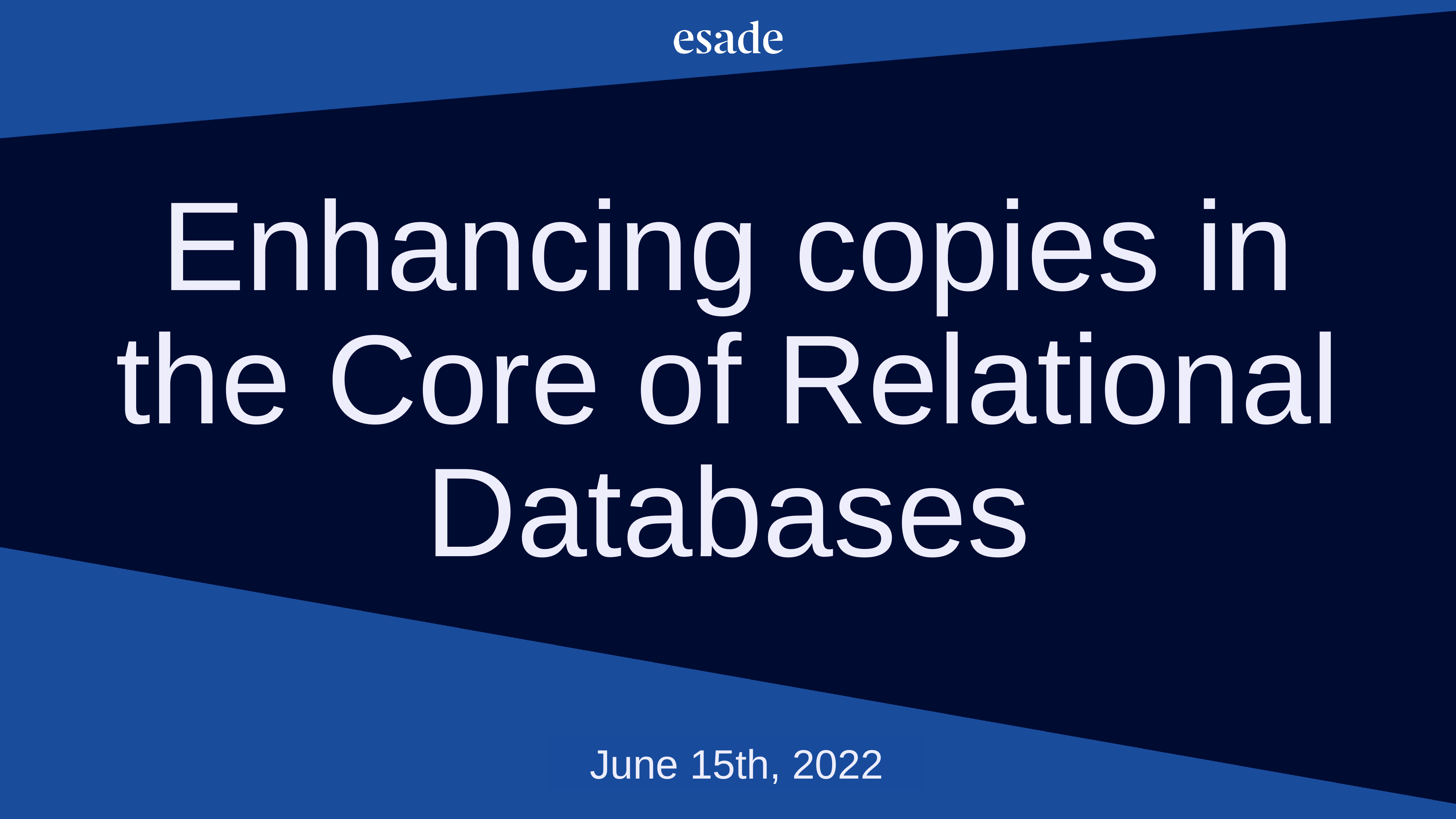

Enhancing copies in the Core of Relational Databases
June 15th, 2022